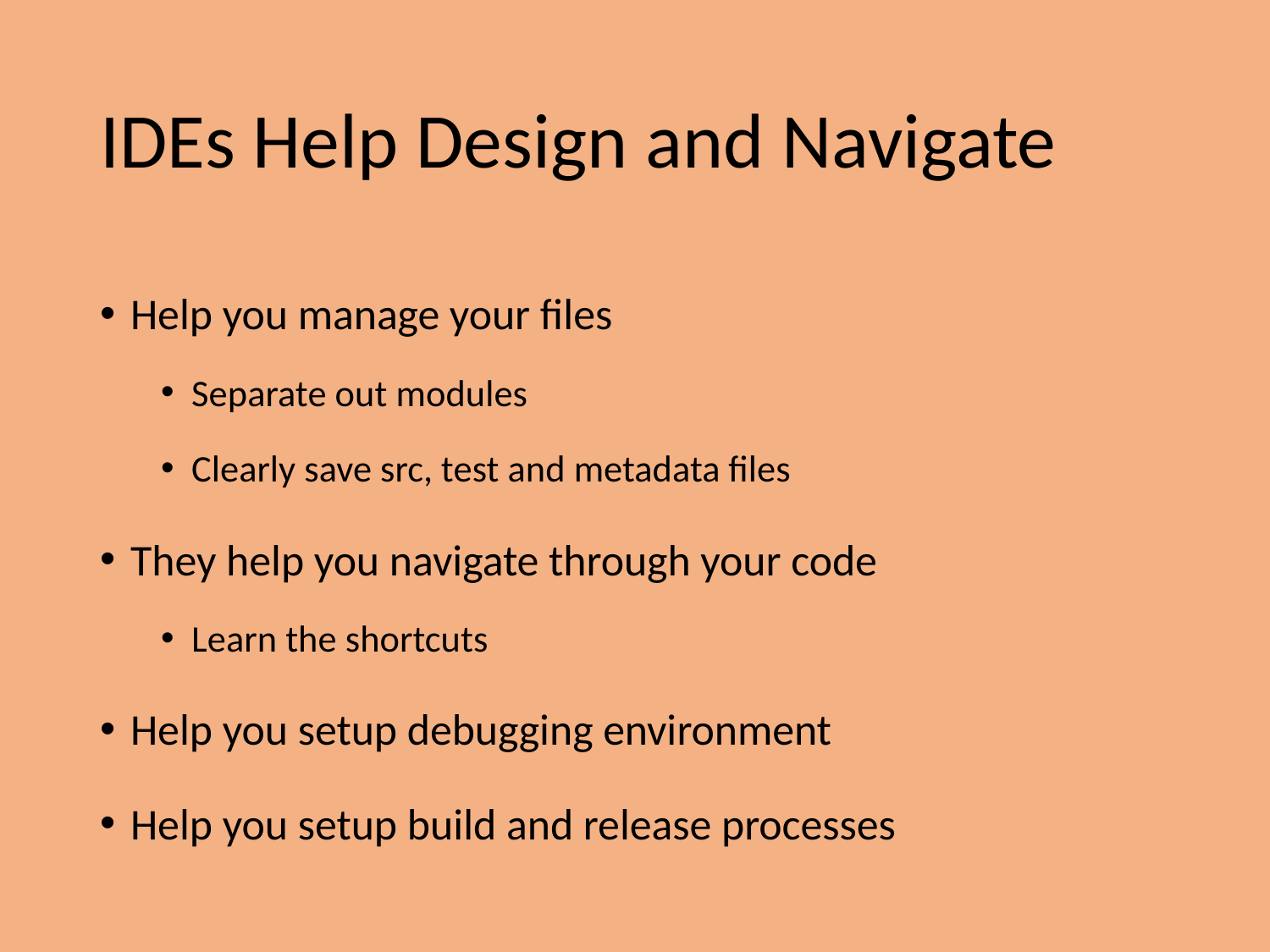

# IDEs Help Design and Navigate
Help you manage your files
Separate out modules
Clearly save src, test and metadata files
They help you navigate through your code
Learn the shortcuts
Help you setup debugging environment
Help you setup build and release processes